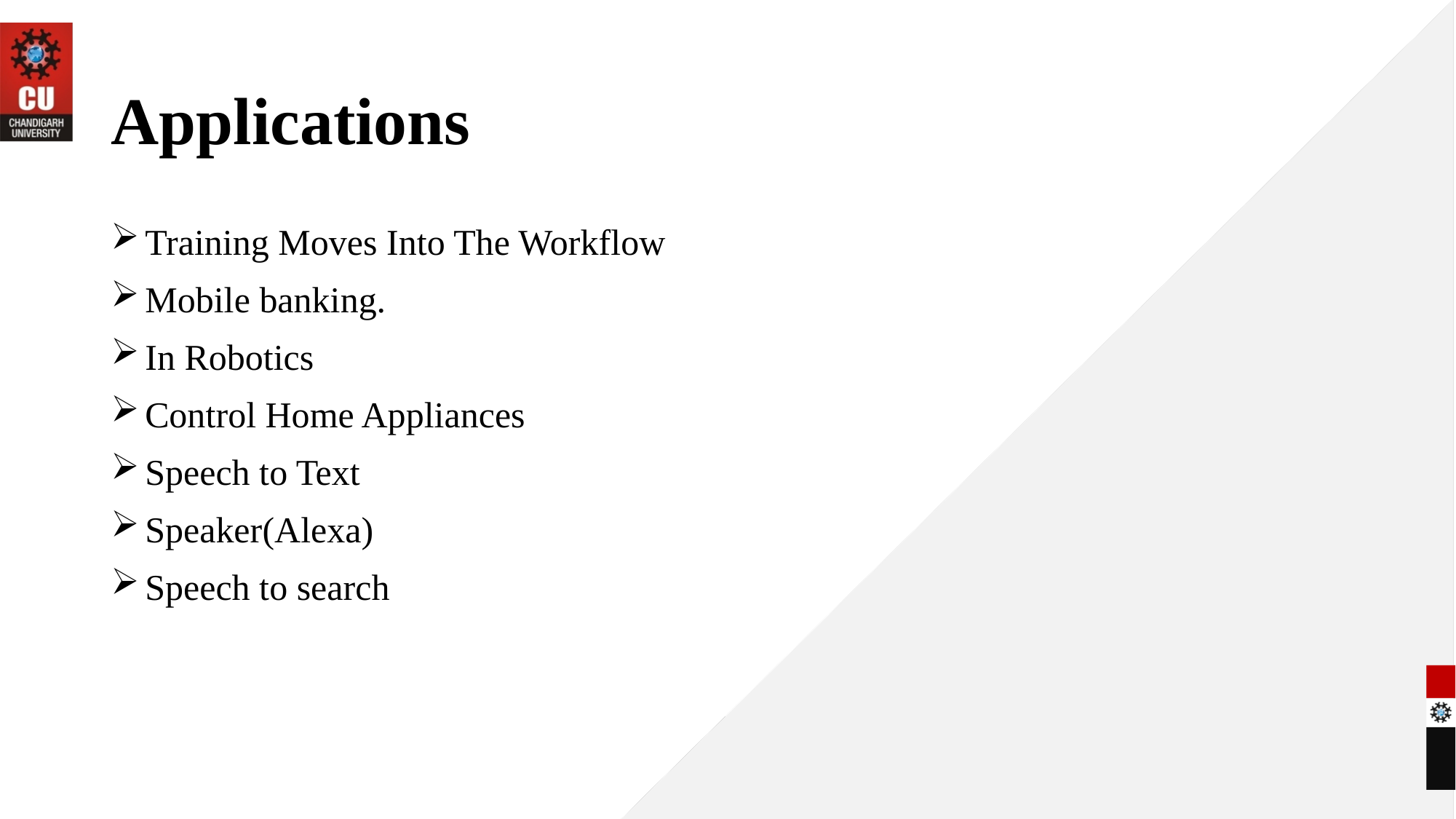

# Applications
Training Moves Into The Workflow
Mobile banking.
In Robotics
Control Home Appliances
Speech to Text
Speaker(Alexa)
Speech to search